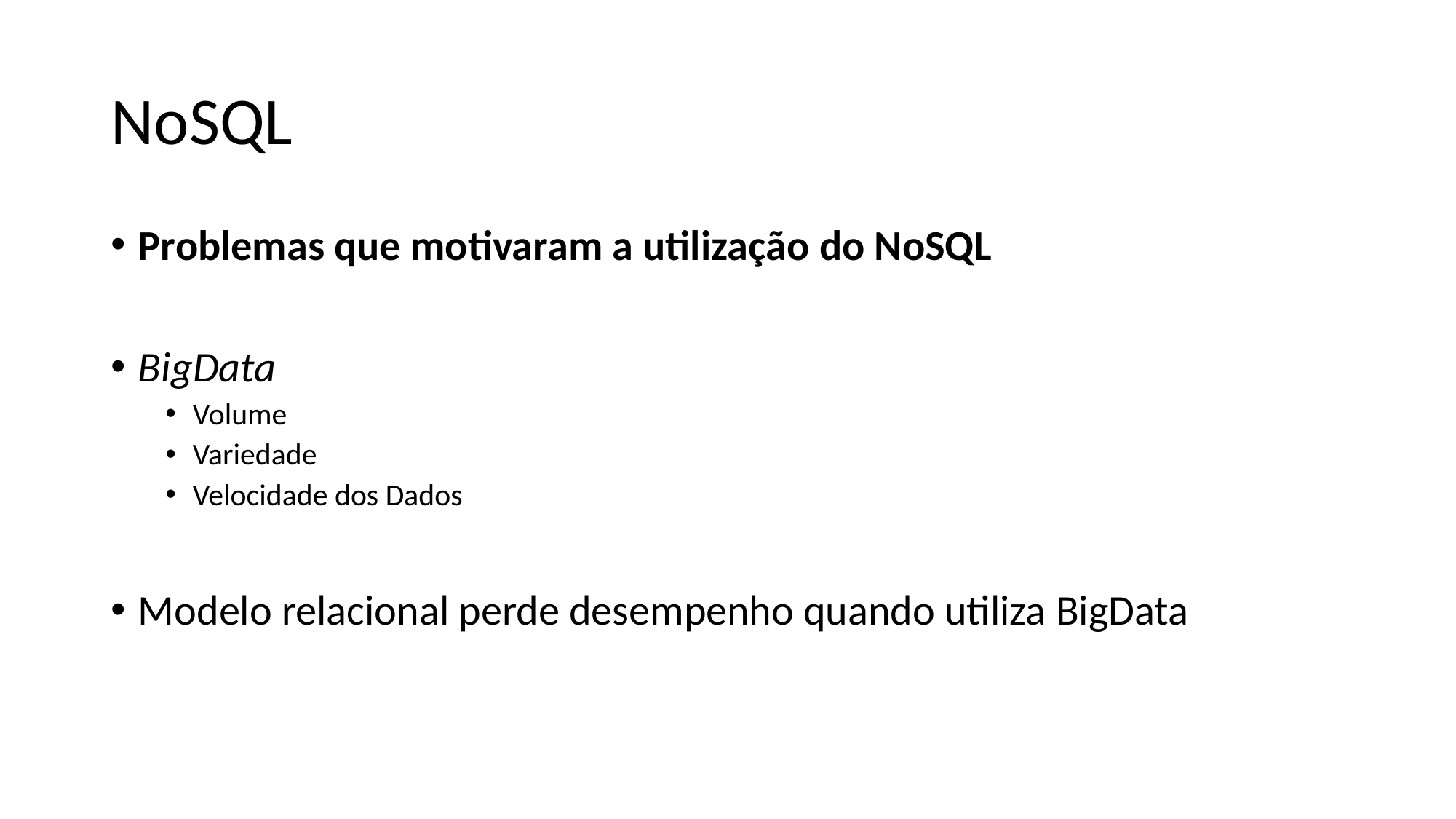

# NoSQL
Problemas que motivaram a utilização do NoSQL

BigData
Volume
Variedade
Velocidade dos Dados

Modelo relacional perde desempenho quando utiliza BigData